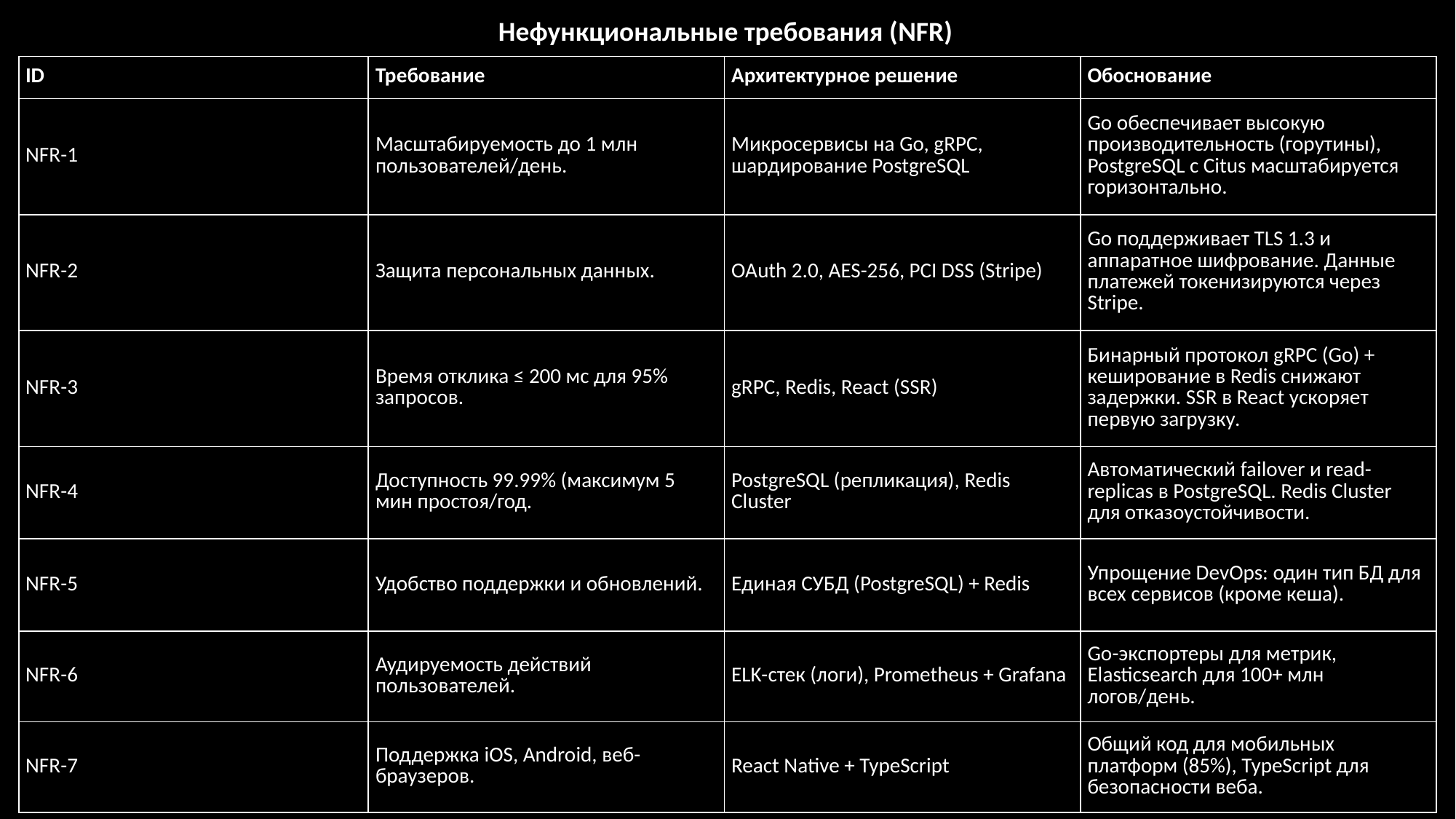

Нефункциональные требования (NFR)
| ID | Требование | Архитектурное решение | Обоснование |
| --- | --- | --- | --- |
| NFR-1 | Масштабируемость до 1 млн пользователей/день. | Микросервисы на Go, gRPC, шардирование PostgreSQL | Go обеспечивает высокую производительность (горутины), PostgreSQL с Citus масштабируется горизонтально. |
| NFR-2 | Защита персональных данных. | OAuth 2.0, AES-256, PCI DSS (Stripe) | Go поддерживает TLS 1.3 и аппаратное шифрование. Данные платежей токенизируются через Stripe. |
| NFR-3 | Время отклика ≤ 200 мс для 95% запросов. | gRPC, Redis, React (SSR) | Бинарный протокол gRPC (Go) + кеширование в Redis снижают задержки. SSR в React ускоряет первую загрузку. |
| NFR-4 | Доступность 99.99% (максимум 5 мин простоя/год. | PostgreSQL (репликация), Redis Cluster | Автоматический failover и read-replicas в PostgreSQL. Redis Cluster для отказоустойчивости. |
| NFR-5 | Удобство поддержки и обновлений. | Единая СУБД (PostgreSQL) + Redis | Упрощение DevOps: один тип БД для всех сервисов (кроме кеша). |
| NFR-6 | Аудируемость действий пользователей. | ELK-стек (логи), Prometheus + Grafana | Go-экспортеры для метрик, Elasticsearch для 100+ млн логов/день. |
| NFR-7 | Поддержка iOS, Android, веб-браузеров. | React Native + TypeScript | Общий код для мобильных платформ (85%), TypeScript для безопасности веба. |